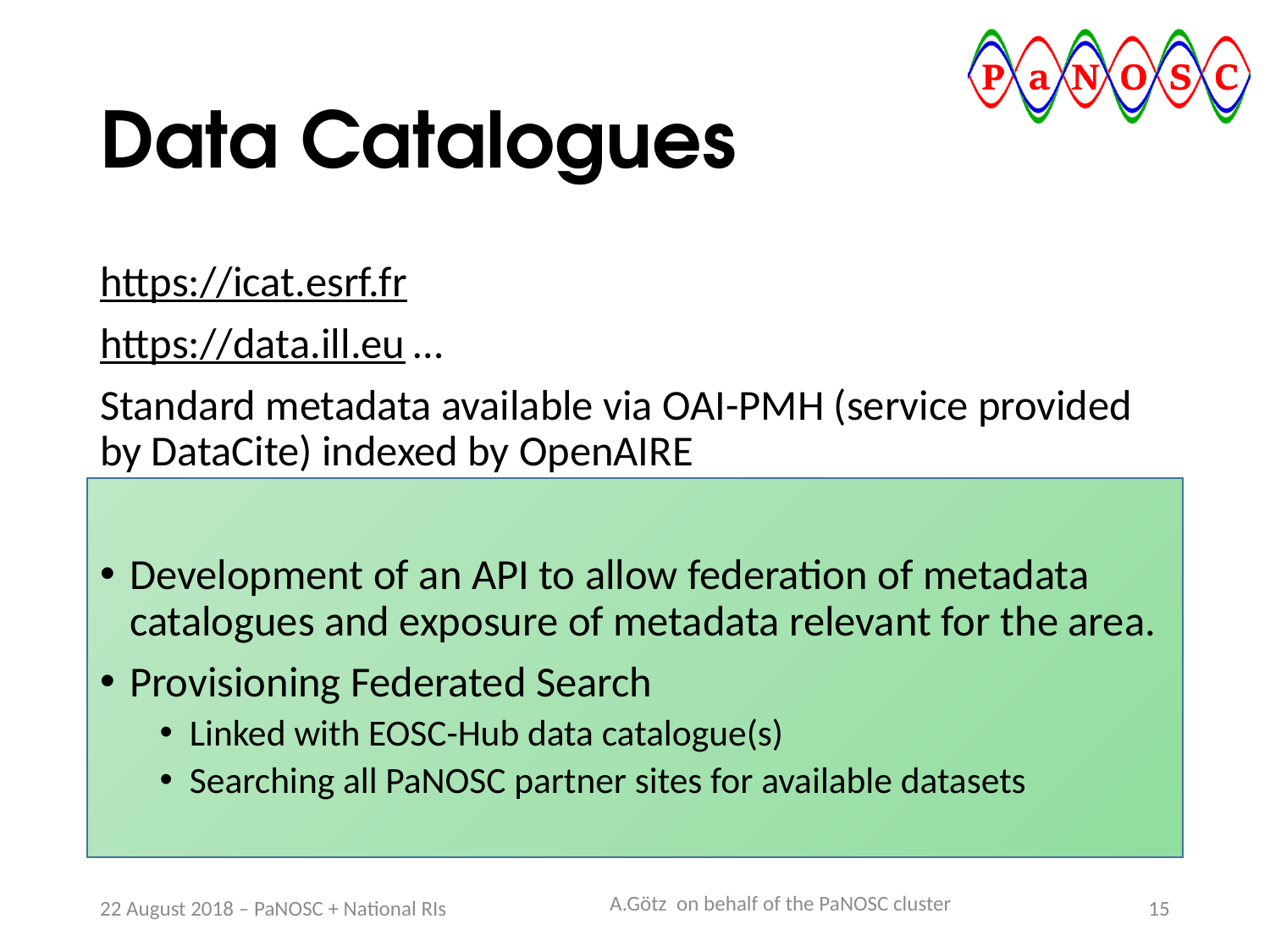

# Data Catalogues
https://icat.esrf.fr
https://data.ill.eu …
Standard metadata available via OAI-PMH (service provided by DataCite) indexed by OpenAIRE

Development of an API to allow federation of metadata catalogues and exposure of metadata relevant for the area.
Provisioning Federated Search
Linked with EOSC-Hub data catalogue(s)
Searching all PaNOSC partner sites for available datasets

A.Götz  on behalf of the PaNOSC cluster
22 August 2018 – PaNOSC + National RIs
15